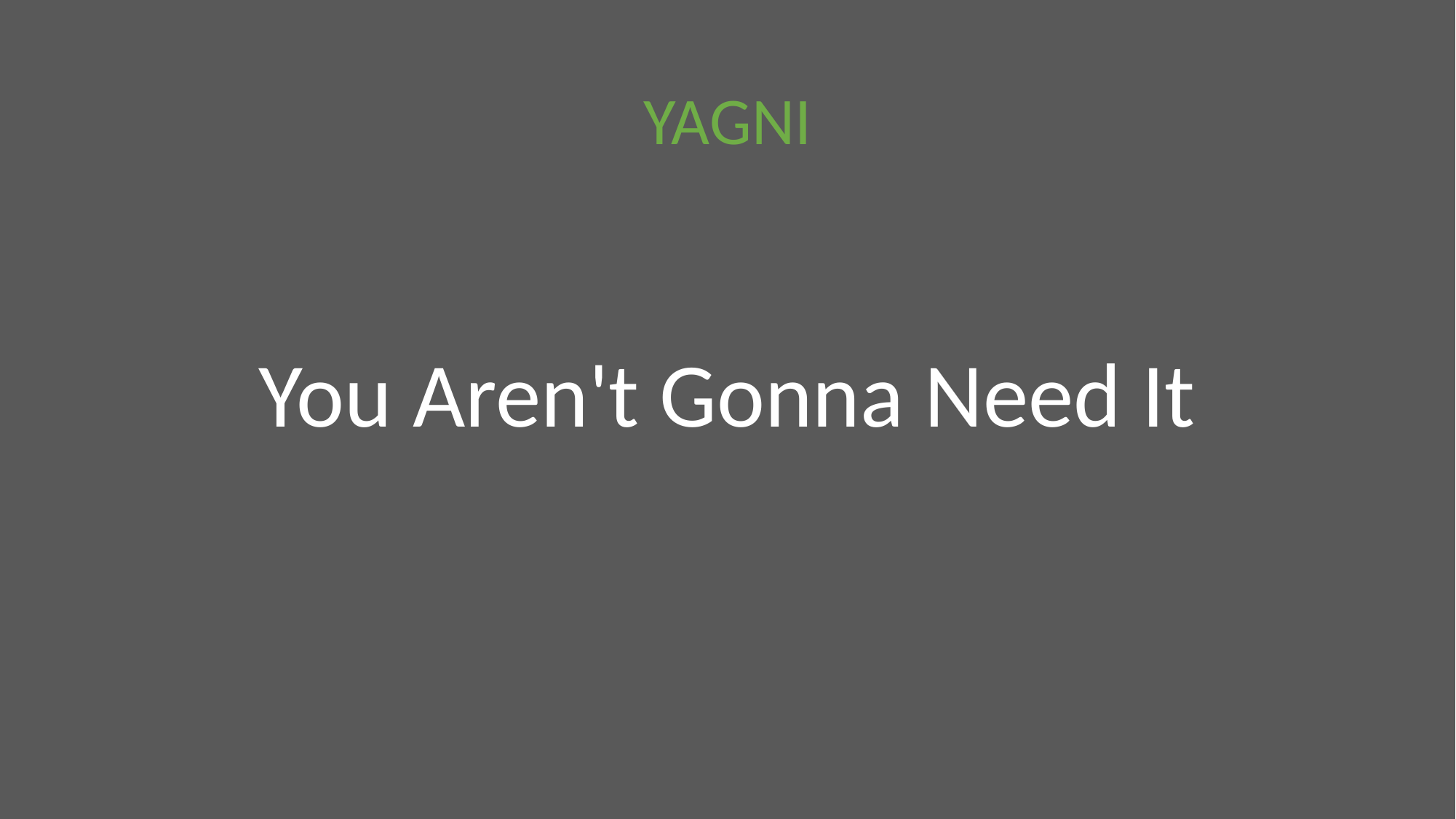

# YAGNI
You Aren't Gonna Need It